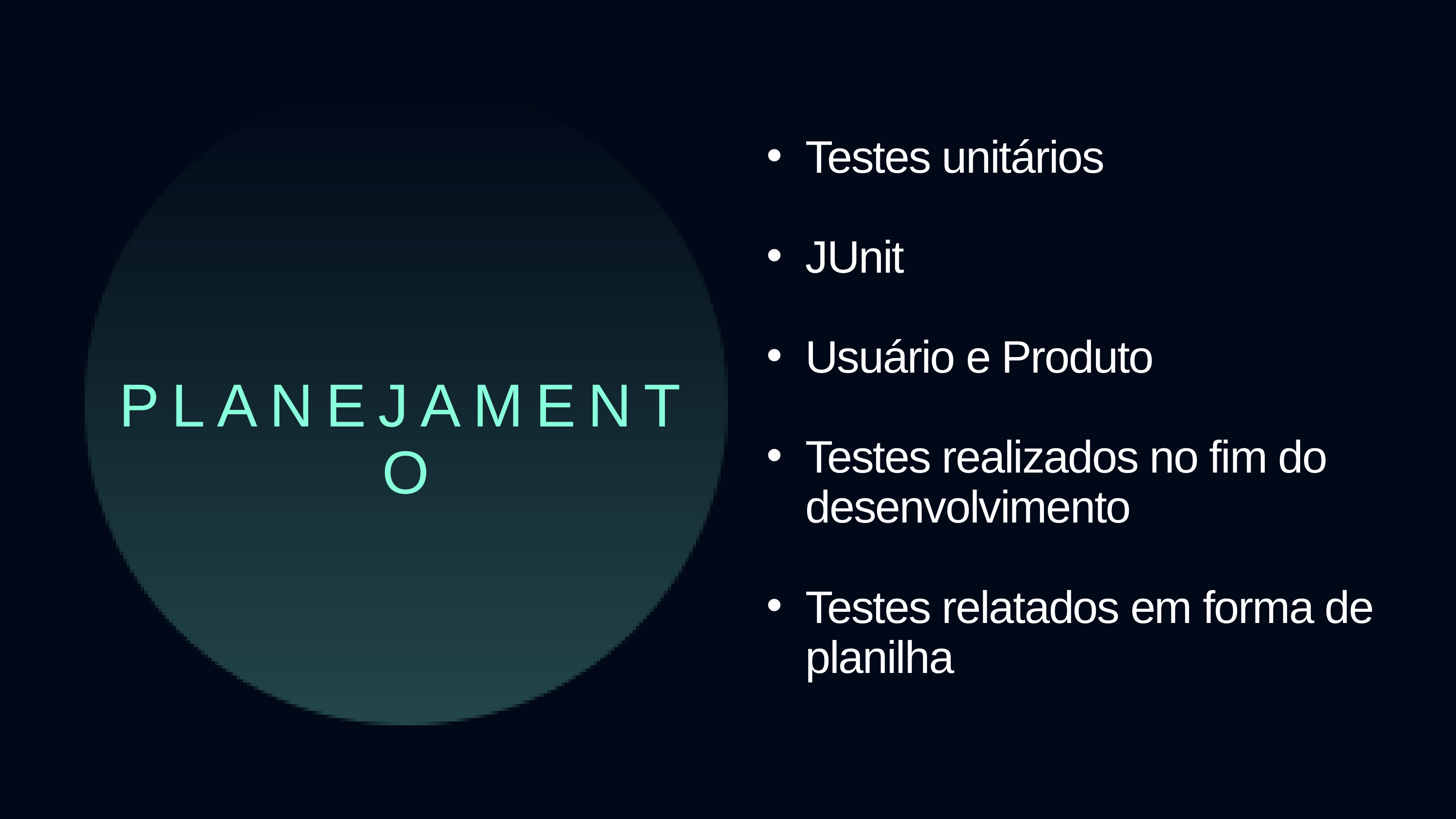

Testes unitários

JUnit

Usuário e Produto

Testes realizados no fim do desenvolvimento

Testes relatados em forma de planilha
PLANEJAMENTO